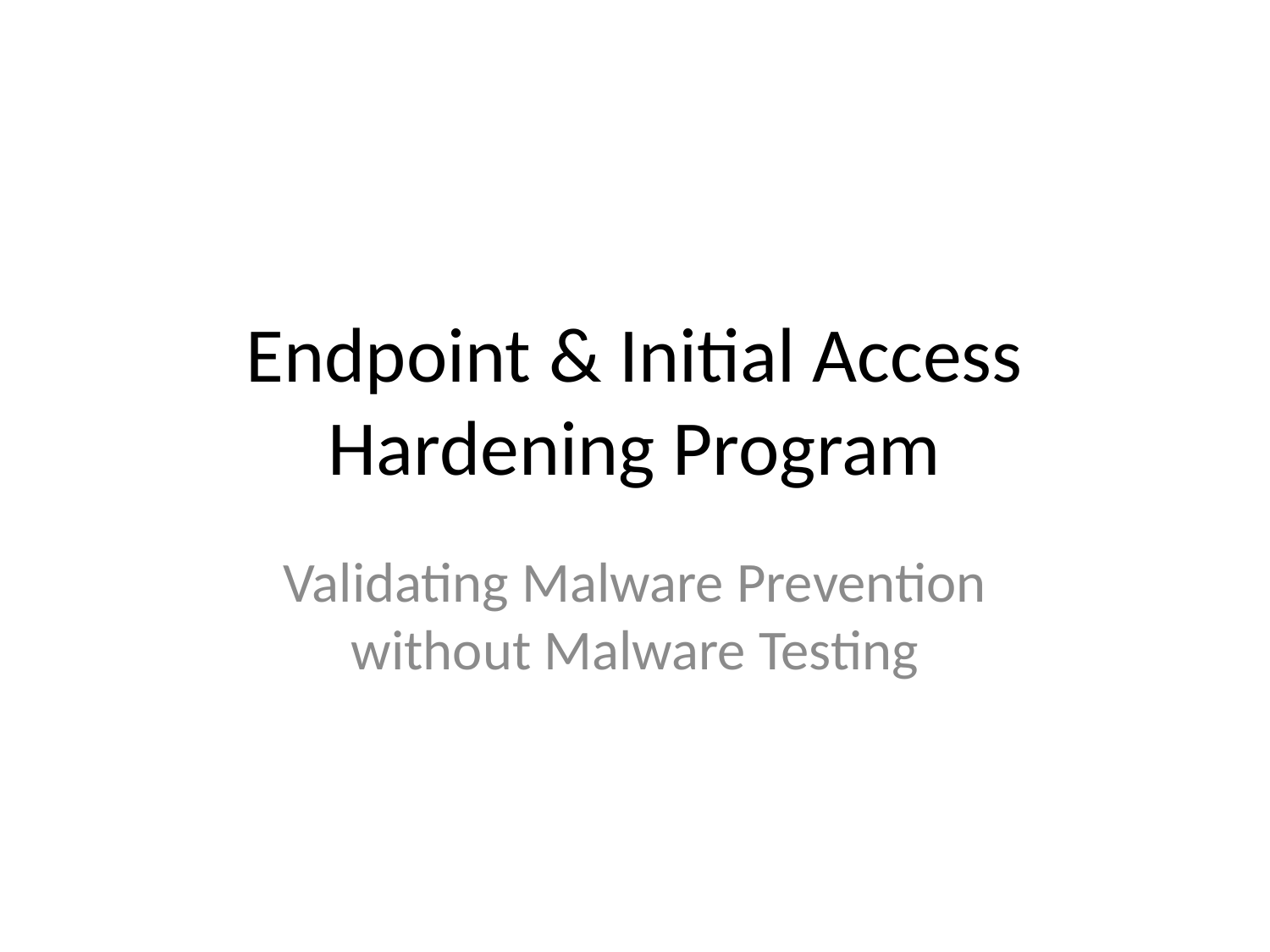

# Endpoint & Initial Access Hardening Program
Validating Malware Prevention without Malware Testing